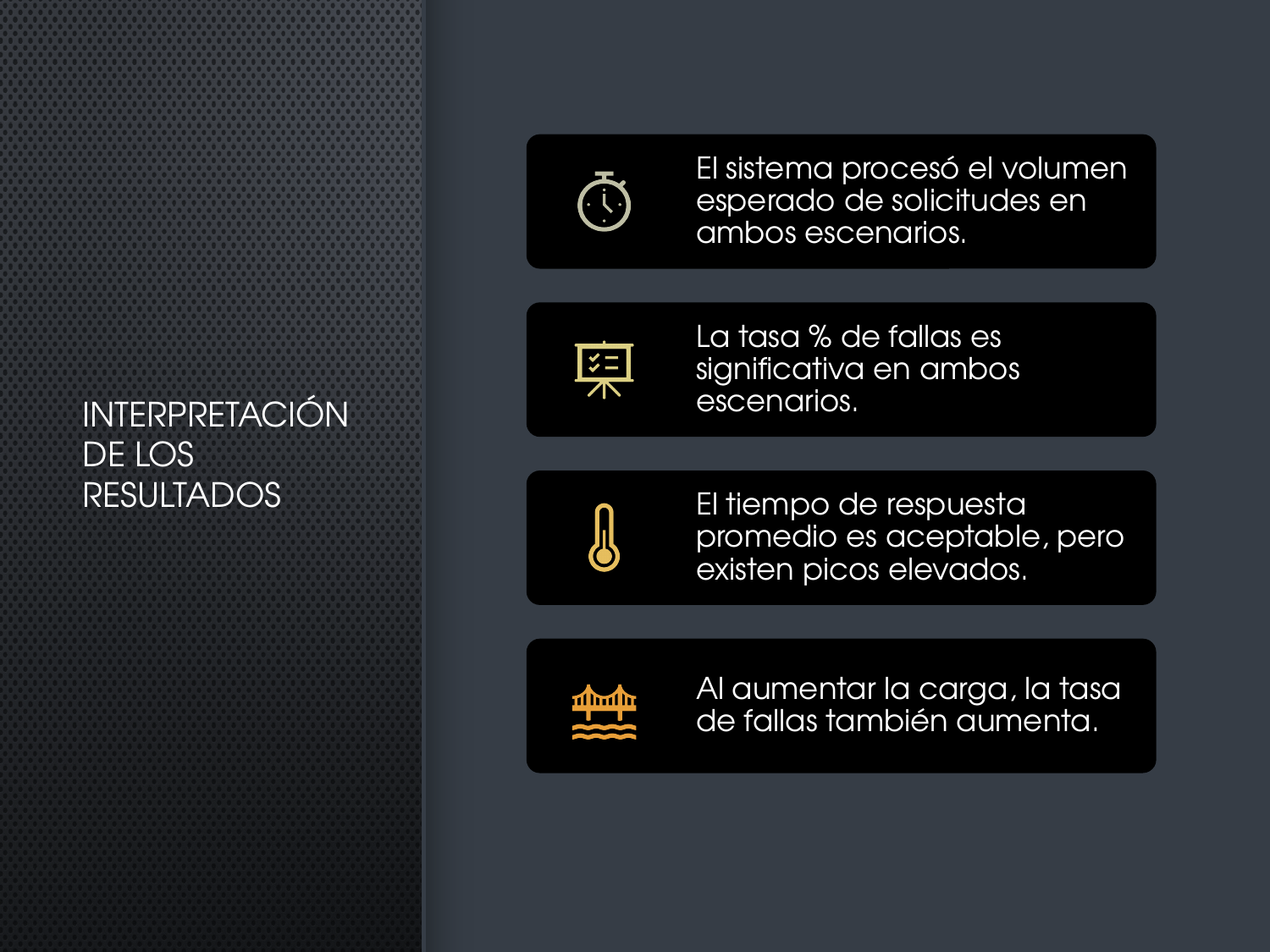

El sistema procesó el volumen esperado de solicitudes en ambos escenarios.
La tasa % de fallas es significativa en ambos escenarios.
El tiempo de respuesta promedio es aceptable, pero existen picos elevados.
Al aumentar la carga, la tasa de fallas también aumenta.
# Interpretación de los Resultados